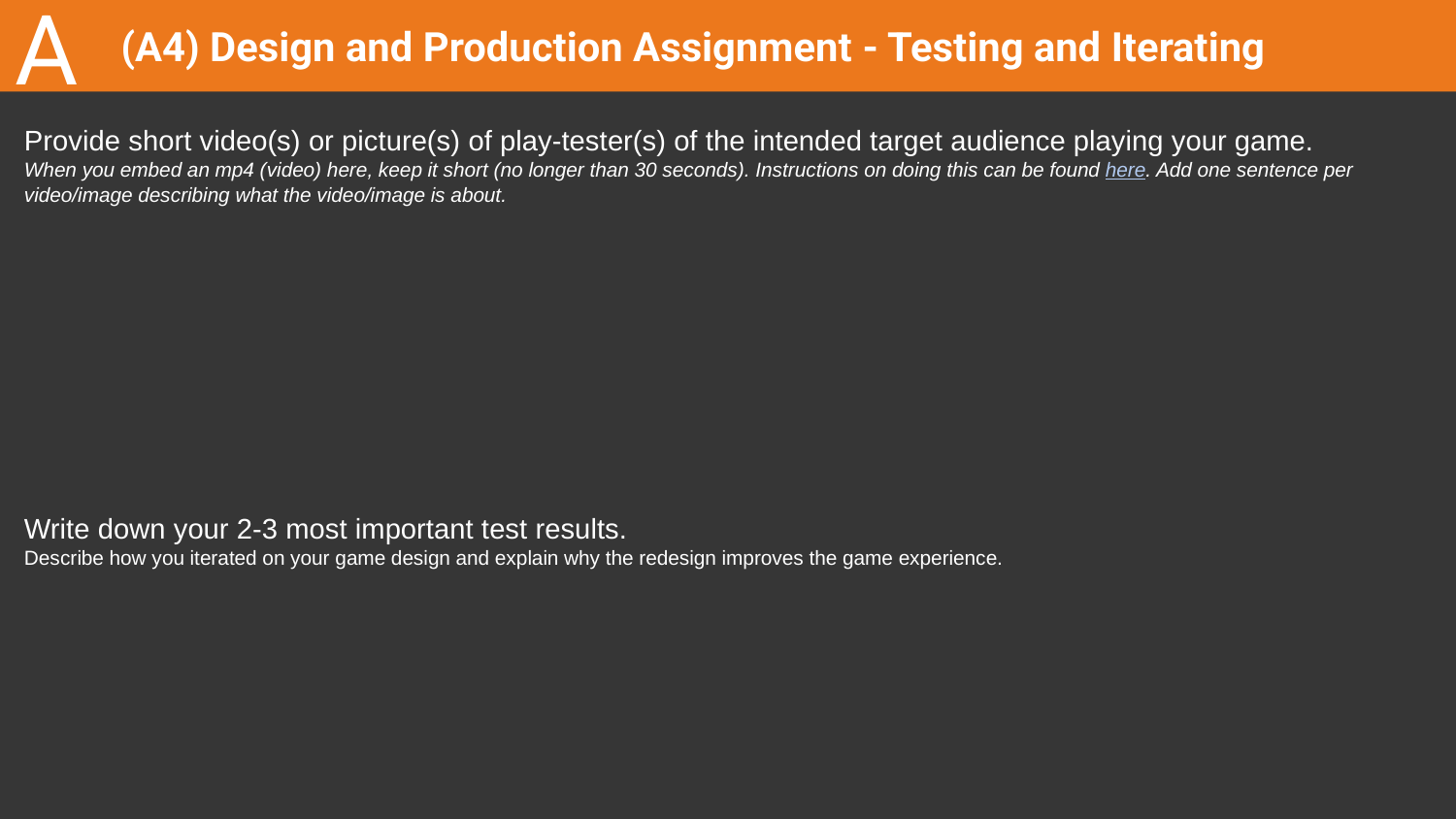

A
# (A4) Design and Production Assignment - Testing and Iterating
Provide short video(s) or picture(s) of play-tester(s) of the intended target audience playing your game.
When you embed an mp4 (video) here, keep it short (no longer than 30 seconds). Instructions on doing this can be found here. Add one sentence per video/image describing what the video/image is about.

Write down your 2-3 most important test results.
Describe how you iterated on your game design and explain why the redesign improves the game experience.